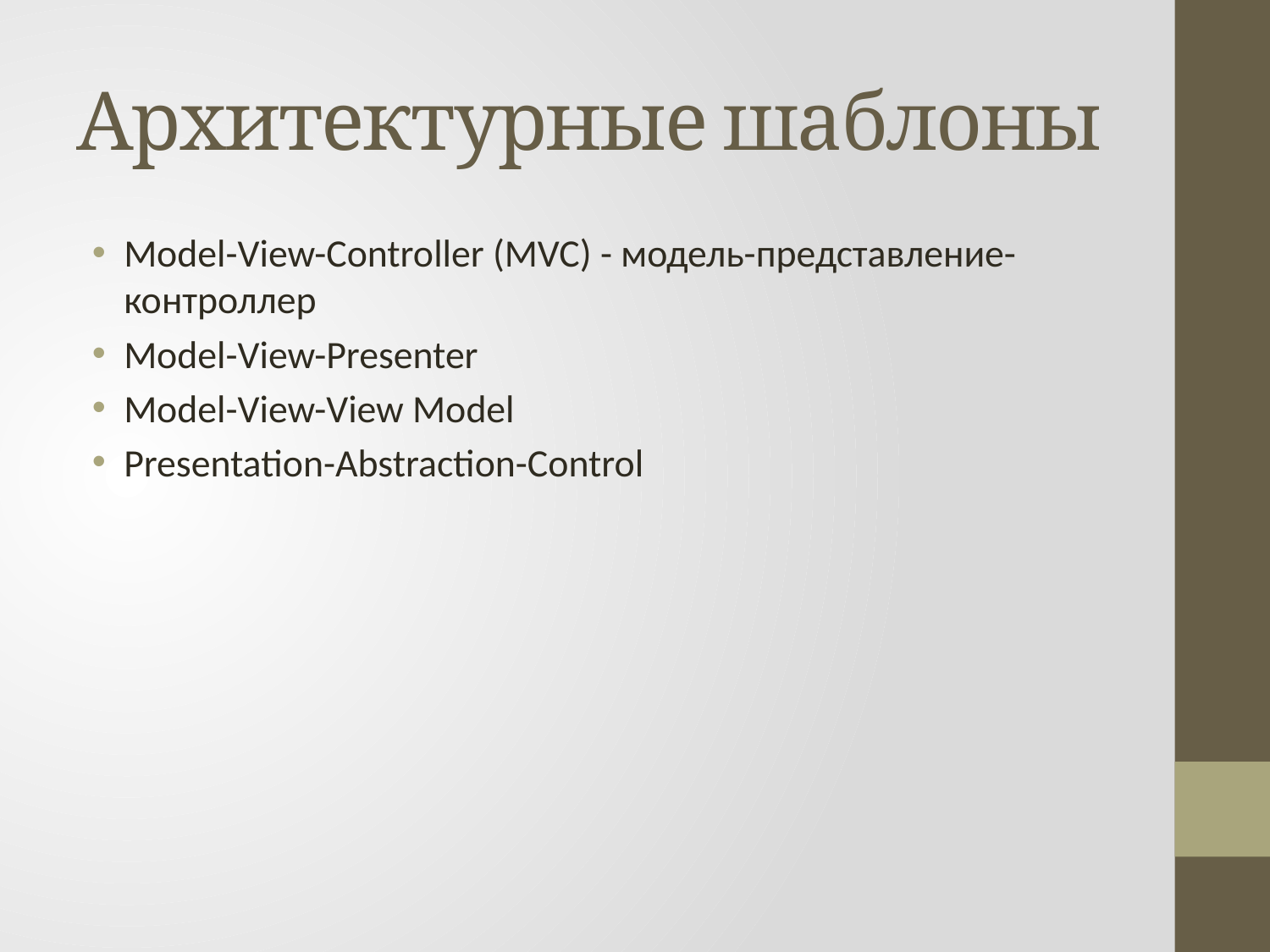

# Архитектурные шаблоны
Model-View-Controller (MVC) - модель-представление-контроллер
Model-View-Presenter
Model-View-View Model
Presentation-Abstraction-Control